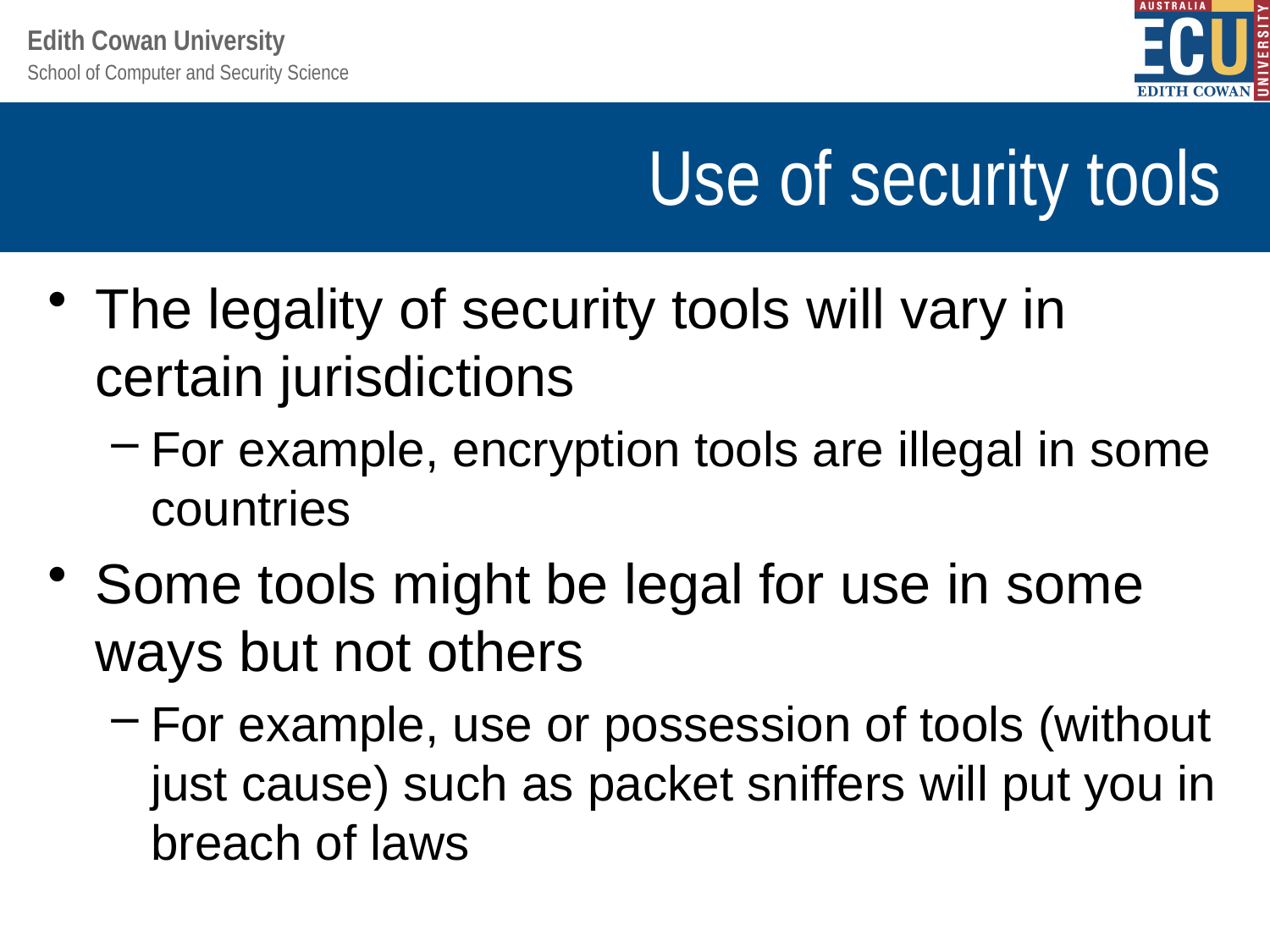

# Use of security tools
The legality of security tools will vary in certain jurisdictions
For example, encryption tools are illegal in some countries
Some tools might be legal for use in some ways but not others
For example, use or possession of tools (without just cause) such as packet sniffers will put you in breach of laws